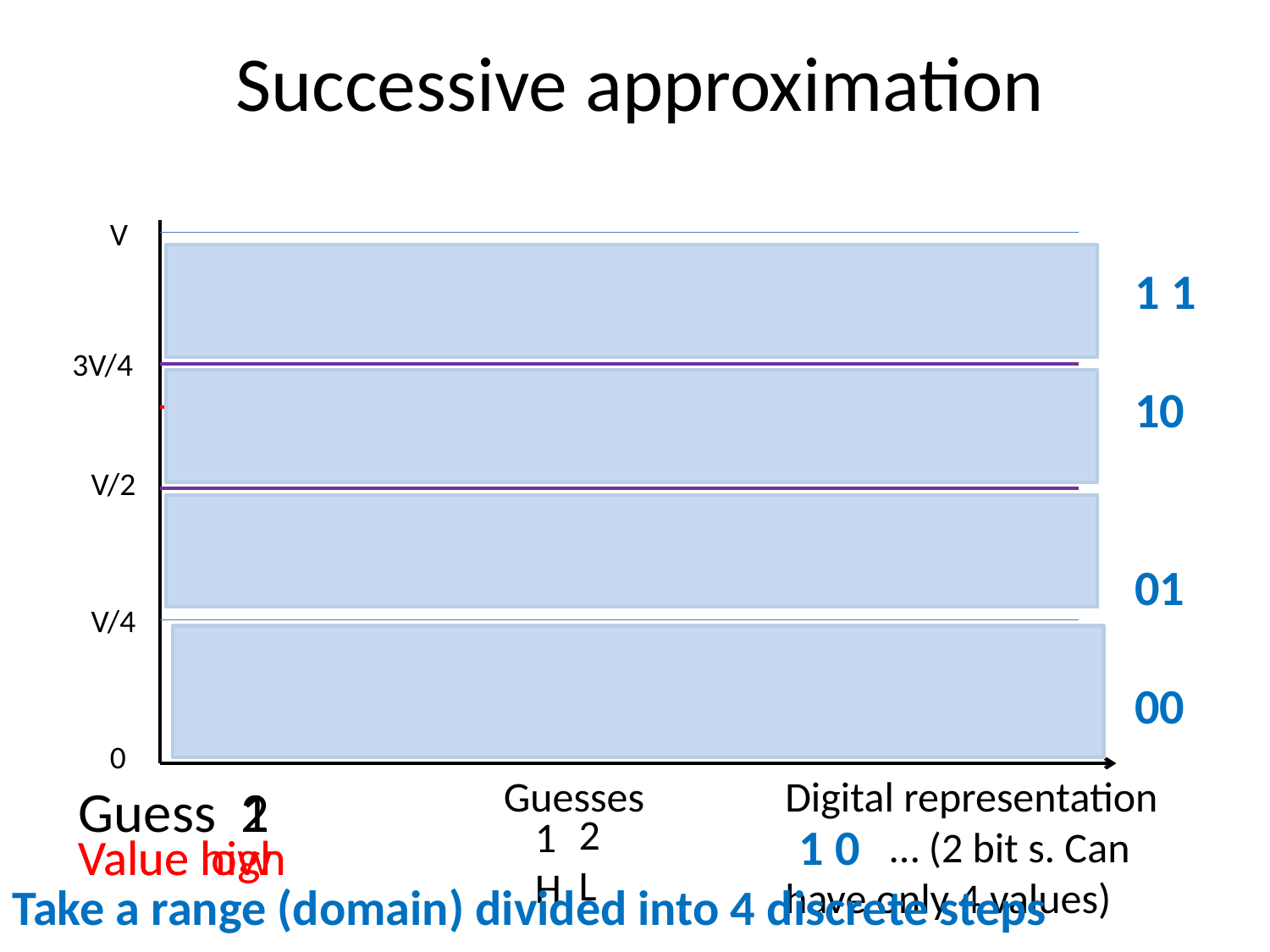

# Successive approximation

1 1

10

01

00
V

3V/4
Value to be estimated

V/2

V/4

0
Guesses
Digital representation
           … (2 bit s. Can have only 4 values)
Guess
2
1
2
L
1
H
1 0
Value low
Value high
Take a range (domain) divided into 4 discrete steps